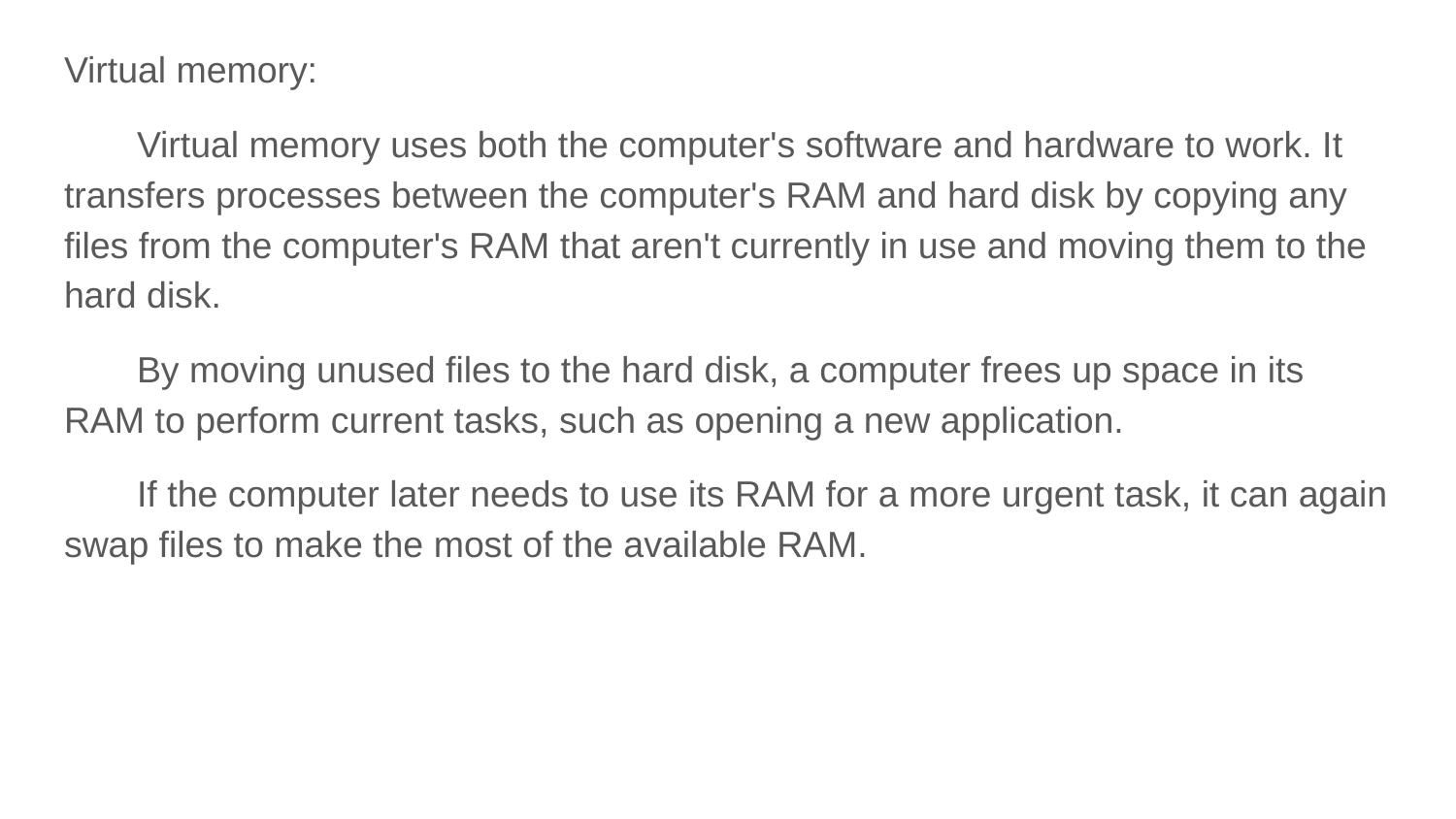

Virtual memory:
Virtual memory uses both the computer's software and hardware to work. It transfers processes between the computer's RAM and hard disk by copying any files from the computer's RAM that aren't currently in use and moving them to the hard disk.
By moving unused files to the hard disk, a computer frees up space in its RAM to perform current tasks, such as opening a new application.
If the computer later needs to use its RAM for a more urgent task, it can again swap files to make the most of the available RAM.